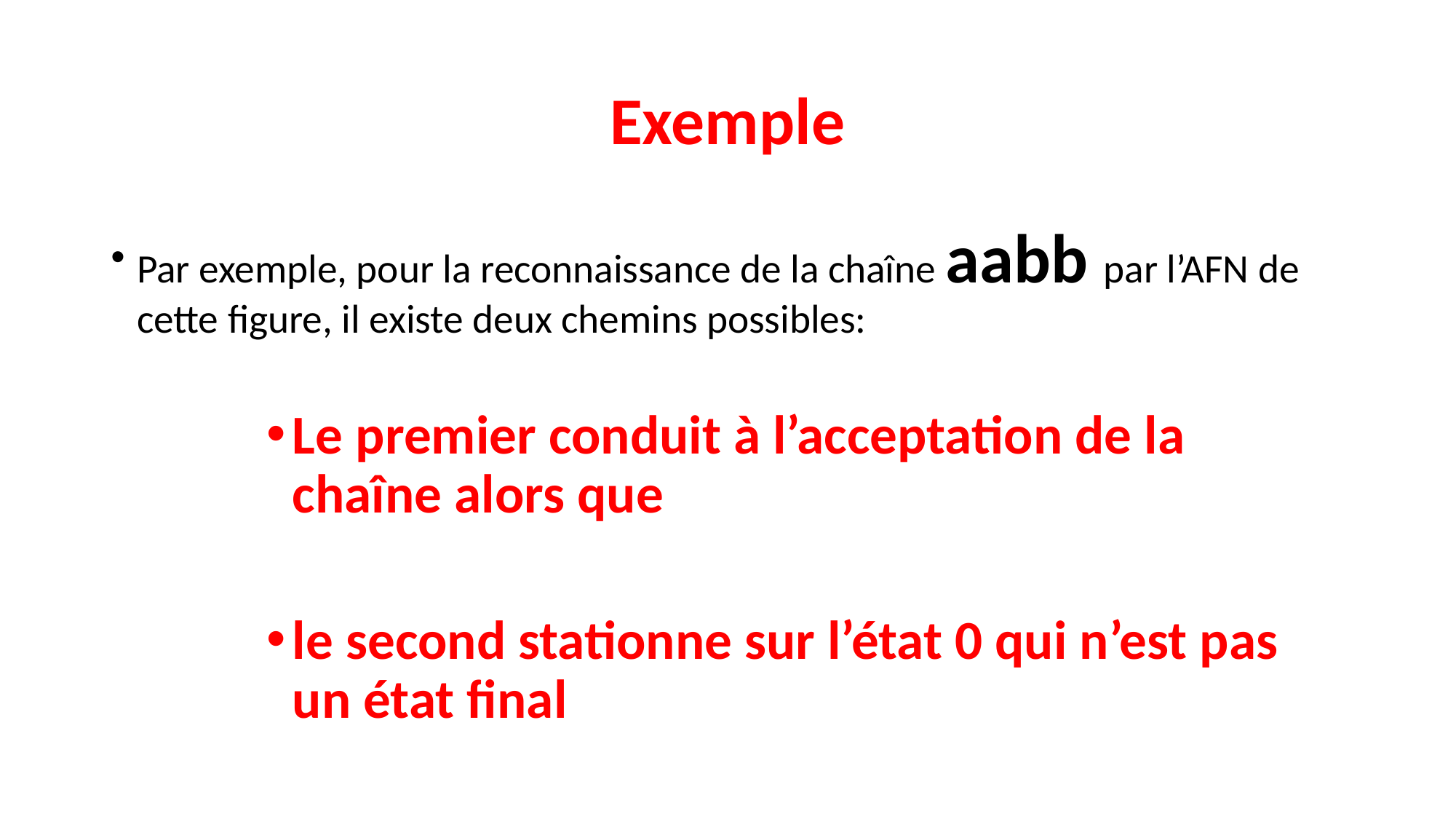

# Exemple
Par exemple, pour la reconnaissance de la chaîne aabb par l’AFN de cette figure, il existe deux chemins possibles:

Le premier conduit à l’acceptation de la chaîne alors que

le second stationne sur l’état 0 qui n’est pas un état final